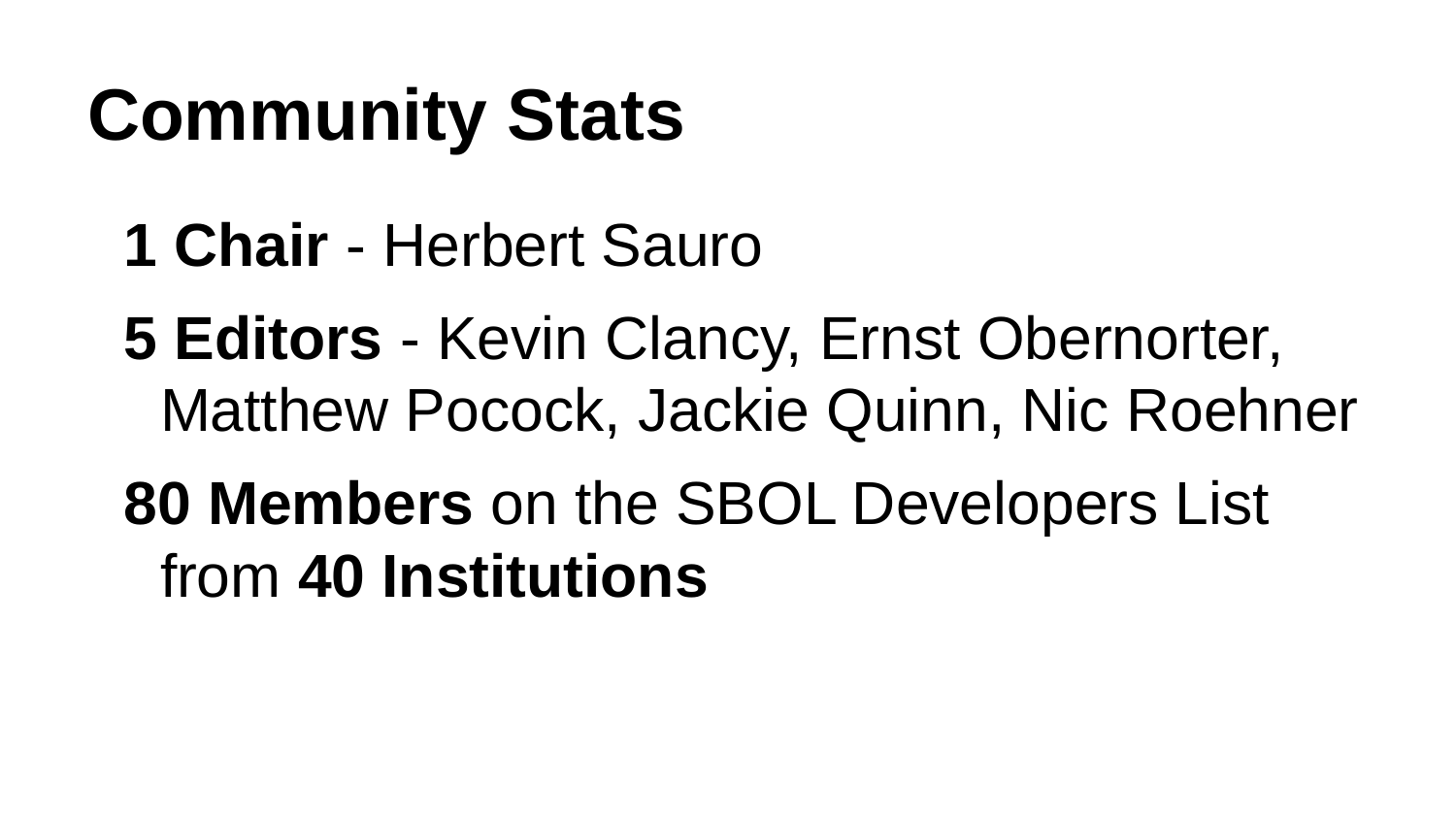

# Community Stats
1 Chair - Herbert Sauro
5 Editors - Kevin Clancy, Ernst Obernorter, Matthew Pocock, Jackie Quinn, Nic Roehner
80 Members on the SBOL Developers List from 40 Institutions